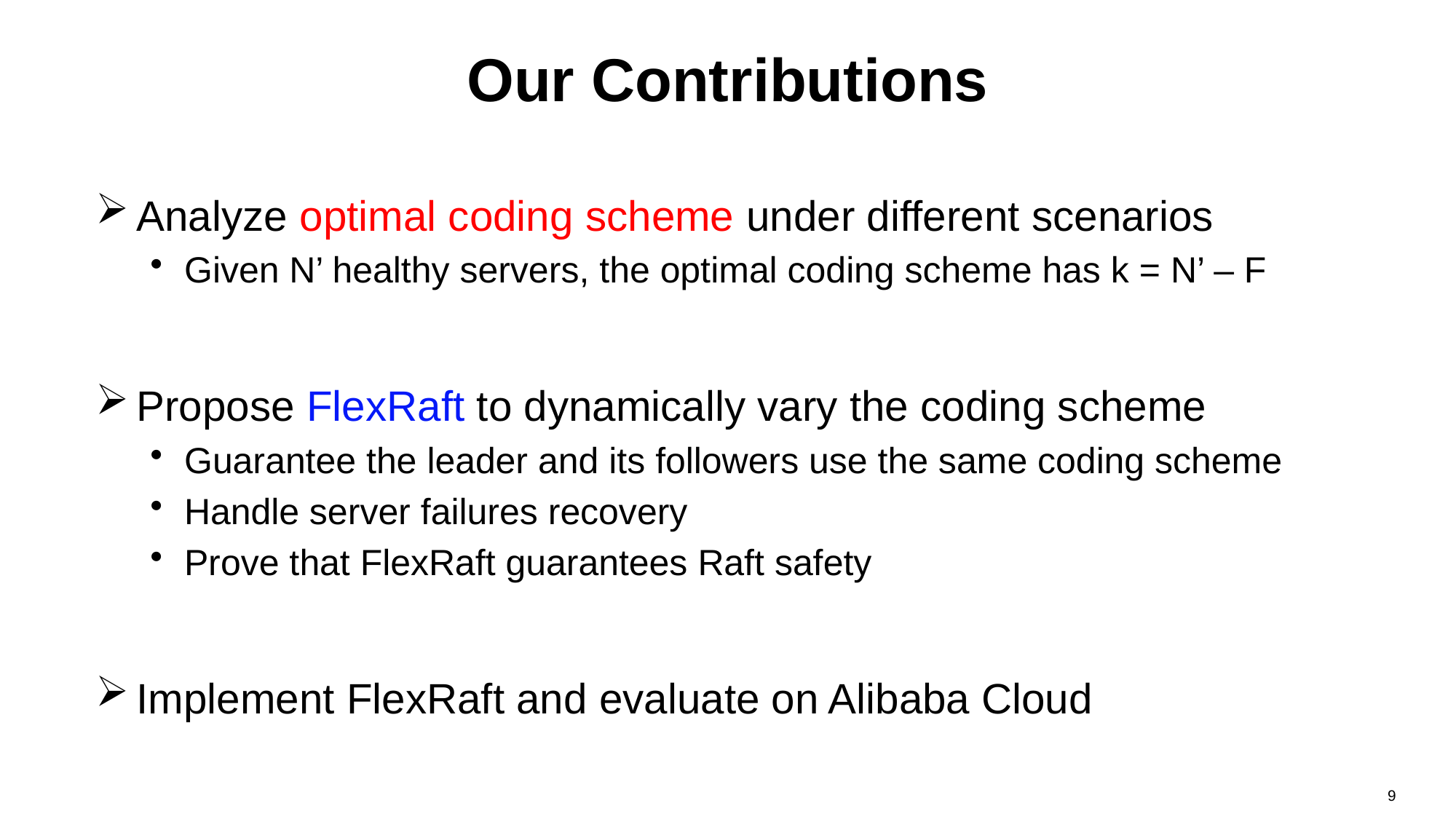

# Our Contributions
Analyze optimal coding scheme under different scenarios
Given N’ healthy servers, the optimal coding scheme has k = N’ – F

Propose FlexRaft to dynamically vary the coding scheme
Guarantee the leader and its followers use the same coding scheme
Handle server failures recovery
Prove that FlexRaft guarantees Raft safety

Implement FlexRaft and evaluate on Alibaba Cloud
9